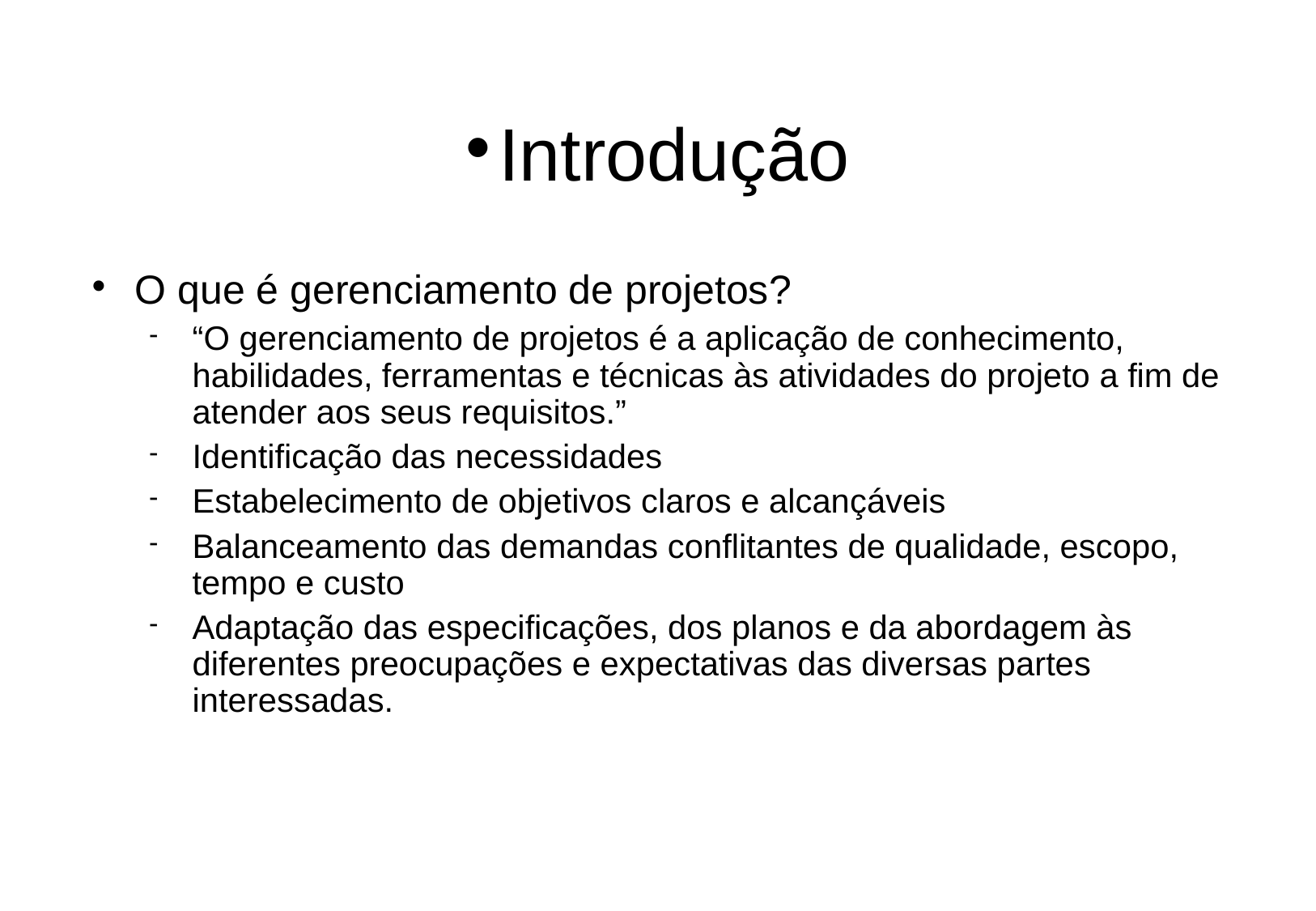

Introdução
O que é gerenciamento de projetos?
“O gerenciamento de projetos é a aplicação de conhecimento, habilidades, ferramentas e técnicas às atividades do projeto a fim de atender aos seus requisitos.”
Identificação das necessidades
Estabelecimento de objetivos claros e alcançáveis
Balanceamento das demandas conflitantes de qualidade, escopo, tempo e custo
Adaptação das especificações, dos planos e da abordagem às diferentes preocupações e expectativas das diversas partes interessadas.